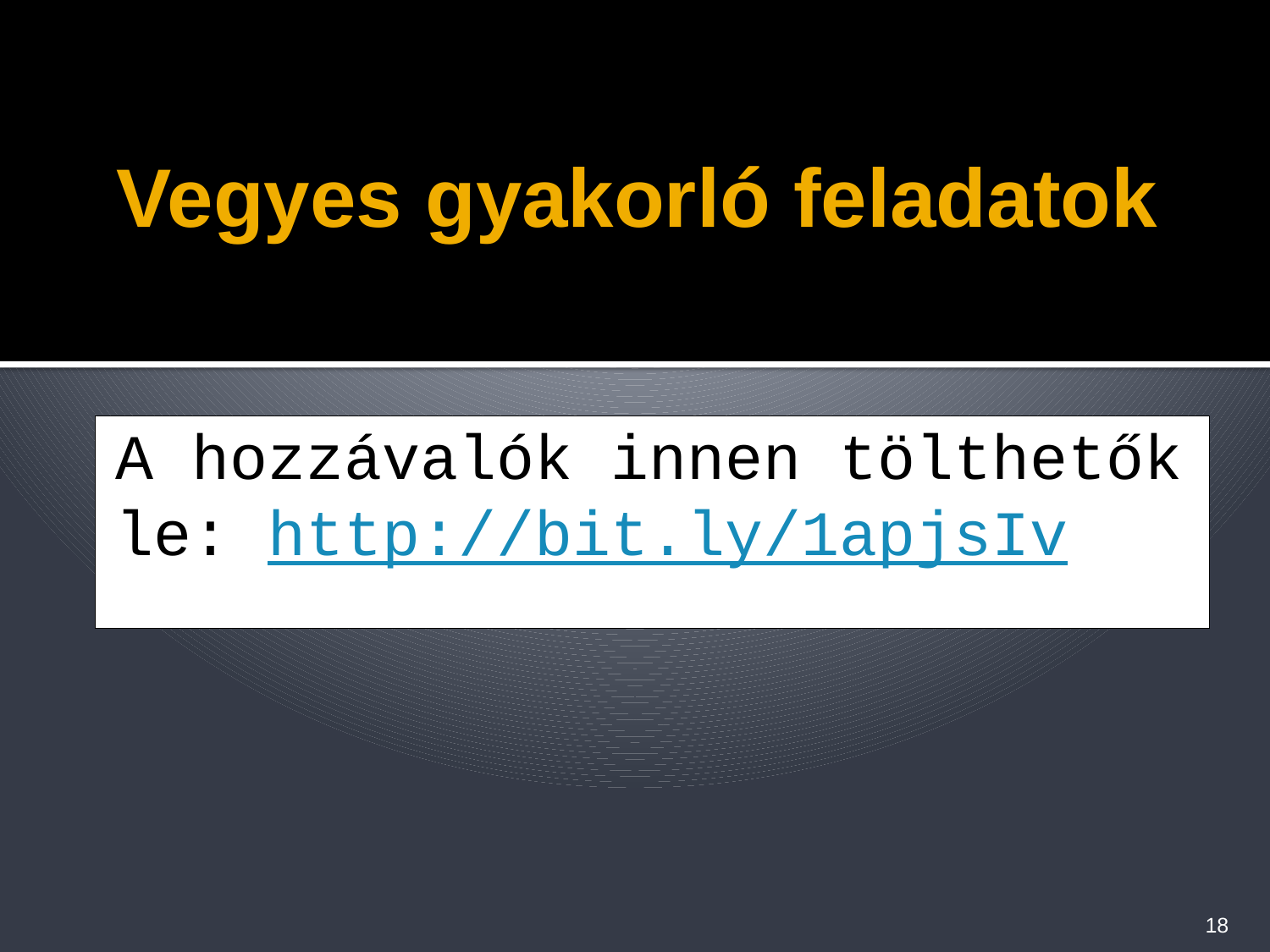

# Vegyes gyakorló feladatok
A hozzávalók innen tölthetők le: http://bit.ly/1apjsIv

18